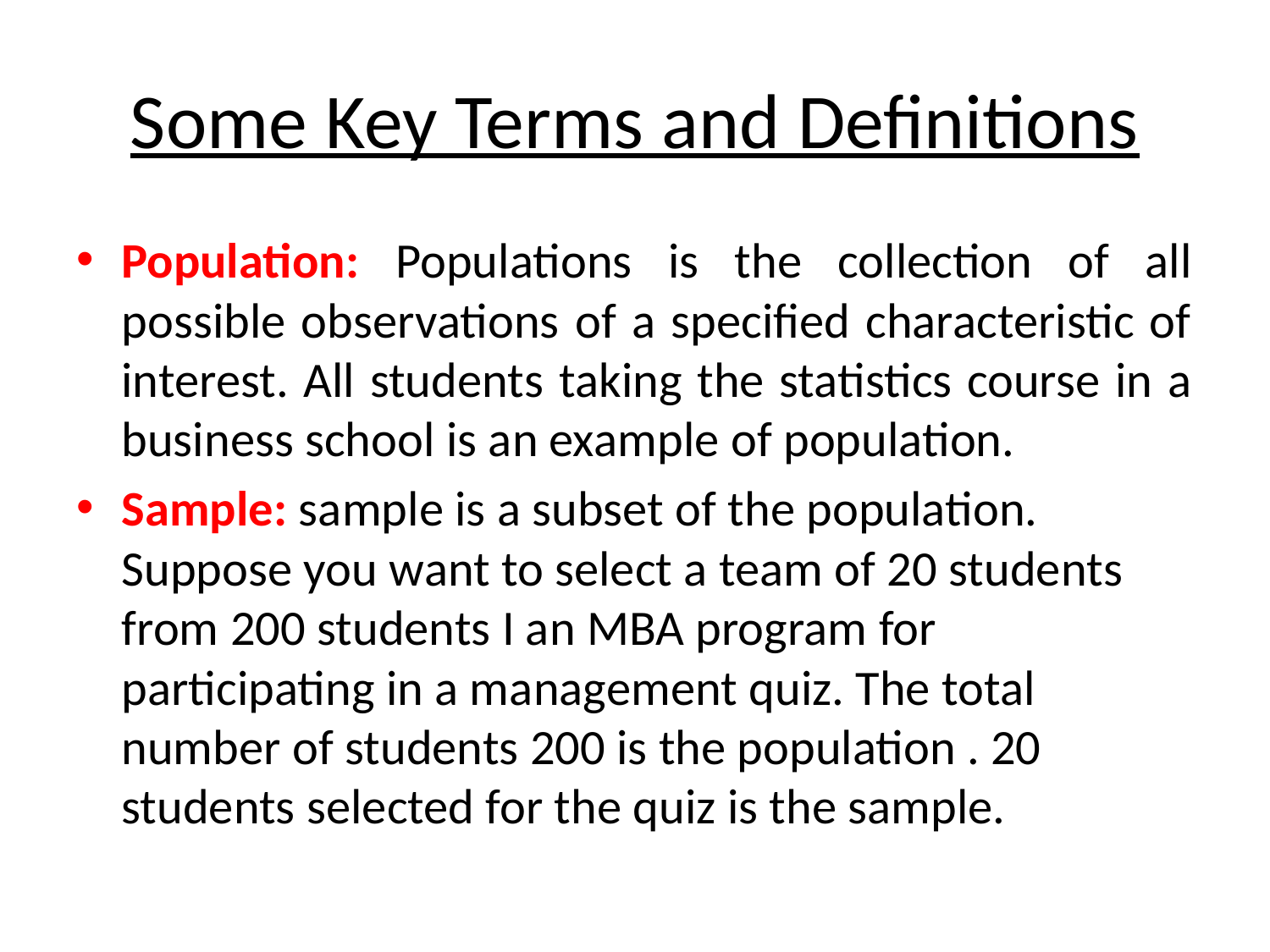

# Some Key Terms and Definitions
Population: Populations is the collection of all possible observations of a specified characteristic of interest. All students taking the statistics course in a business school is an example of population.
Sample: sample is a subset of the population. Suppose you want to select a team of 20 students from 200 students I an MBA program for participating in a management quiz. The total number of students 200 is the population . 20 students selected for the quiz is the sample.